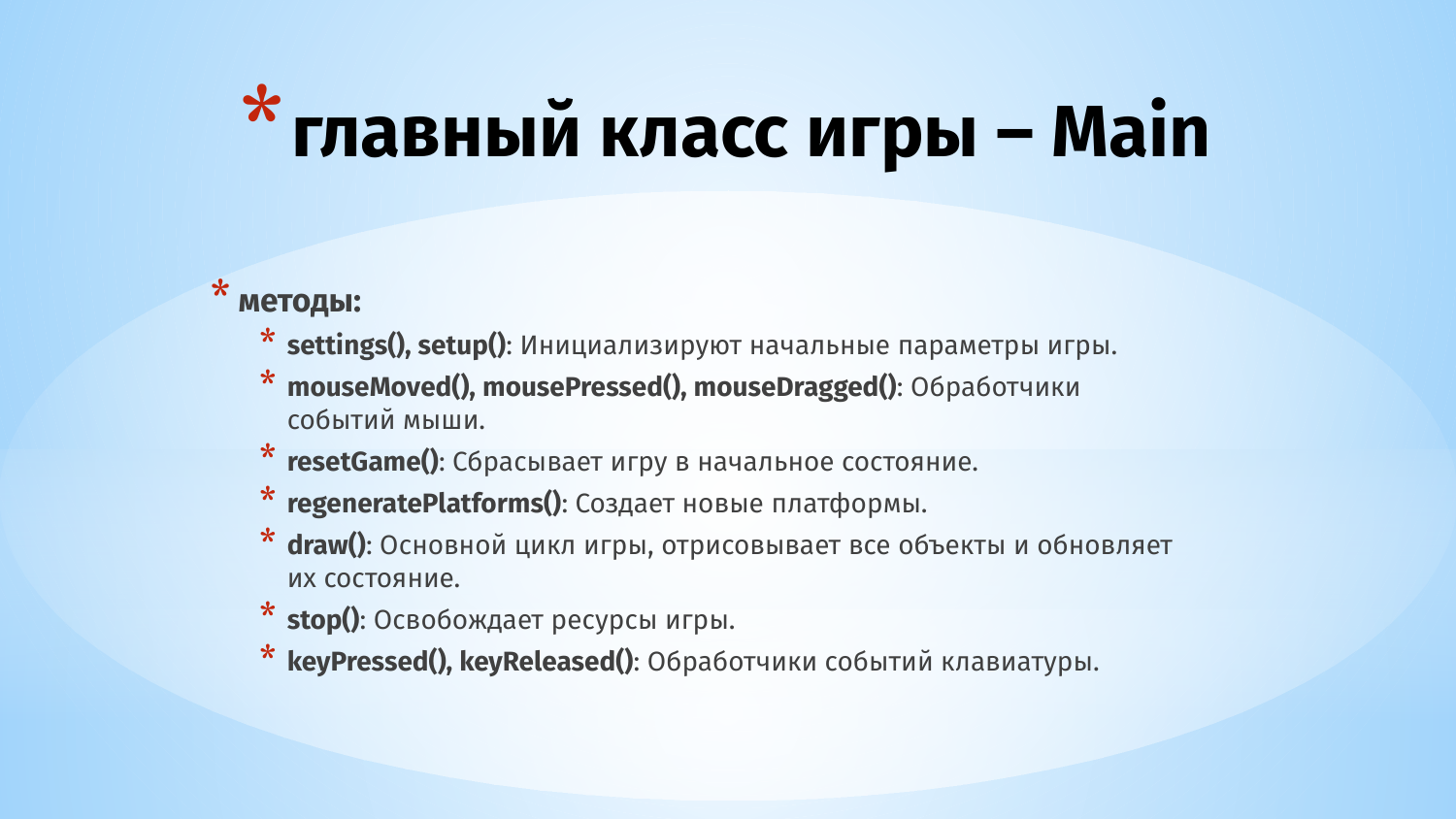

# главный класс игры – Main
методы:
settings(), setup(): Инициализируют начальные параметры игры.
mouseMoved(), mousePressed(), mouseDragged(): Обработчики событий мыши.
resetGame(): Сбрасывает игру в начальное состояние.
regeneratePlatforms(): Создает новые платформы.
draw(): Основной цикл игры, отрисовывает все объекты и обновляет их состояние.
stop(): Освобождает ресурсы игры.
keyPressed(), keyReleased(): Обработчики событий клавиатуры.